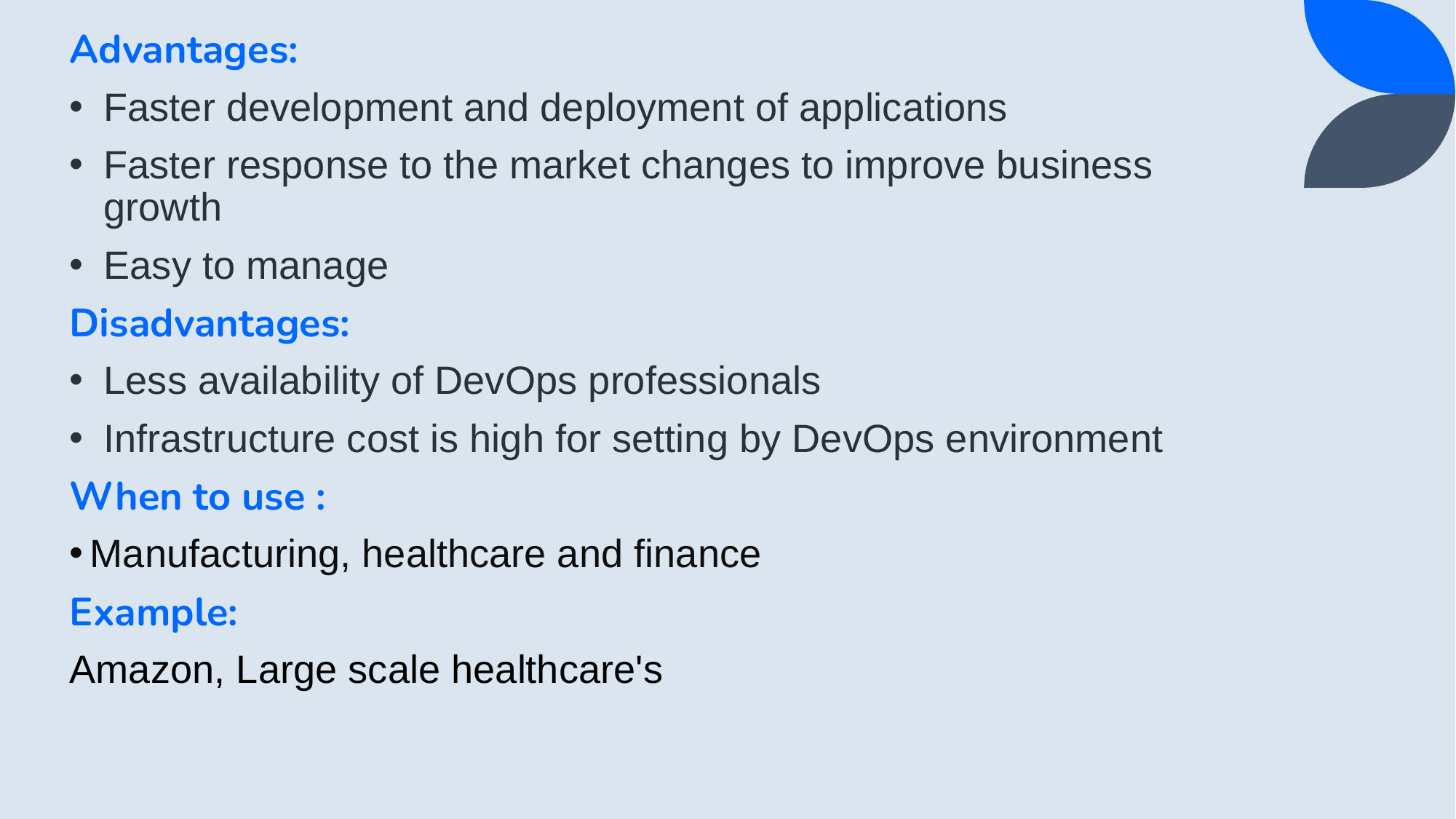

Advantages:
Faster development and deployment of applications
Faster response to the market changes to improve business growth
Easy to manage
Disadvantages:
Less availability of DevOps professionals
Infrastructure cost is high for setting by DevOps environment
When to use :
Manufacturing, healthcare and finance
Example:
Amazon, Large scale healthcare's